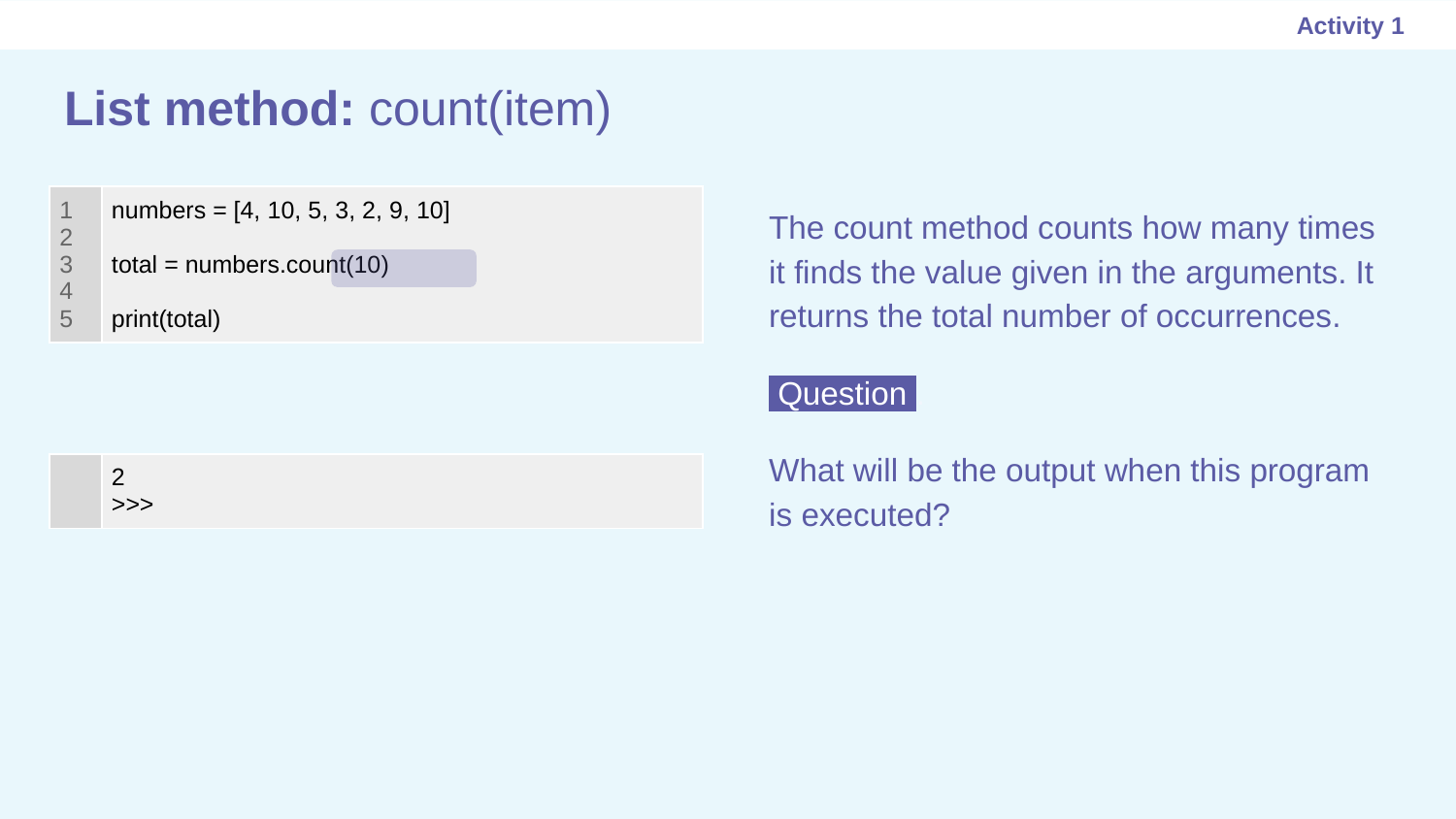

Activity 1
# List method: count(item)
The count method counts how many times it finds the value given in the arguments. It returns the total number of occurrences.
 Question .
What will be the output when this program is executed?
| 1 2 3 4 5 | numbers = [4, 10, 5, 3, 2, 9, 10] total = numbers.count(10) print(total) |
| --- | --- |

|  | 2 >>> |
| --- | --- |